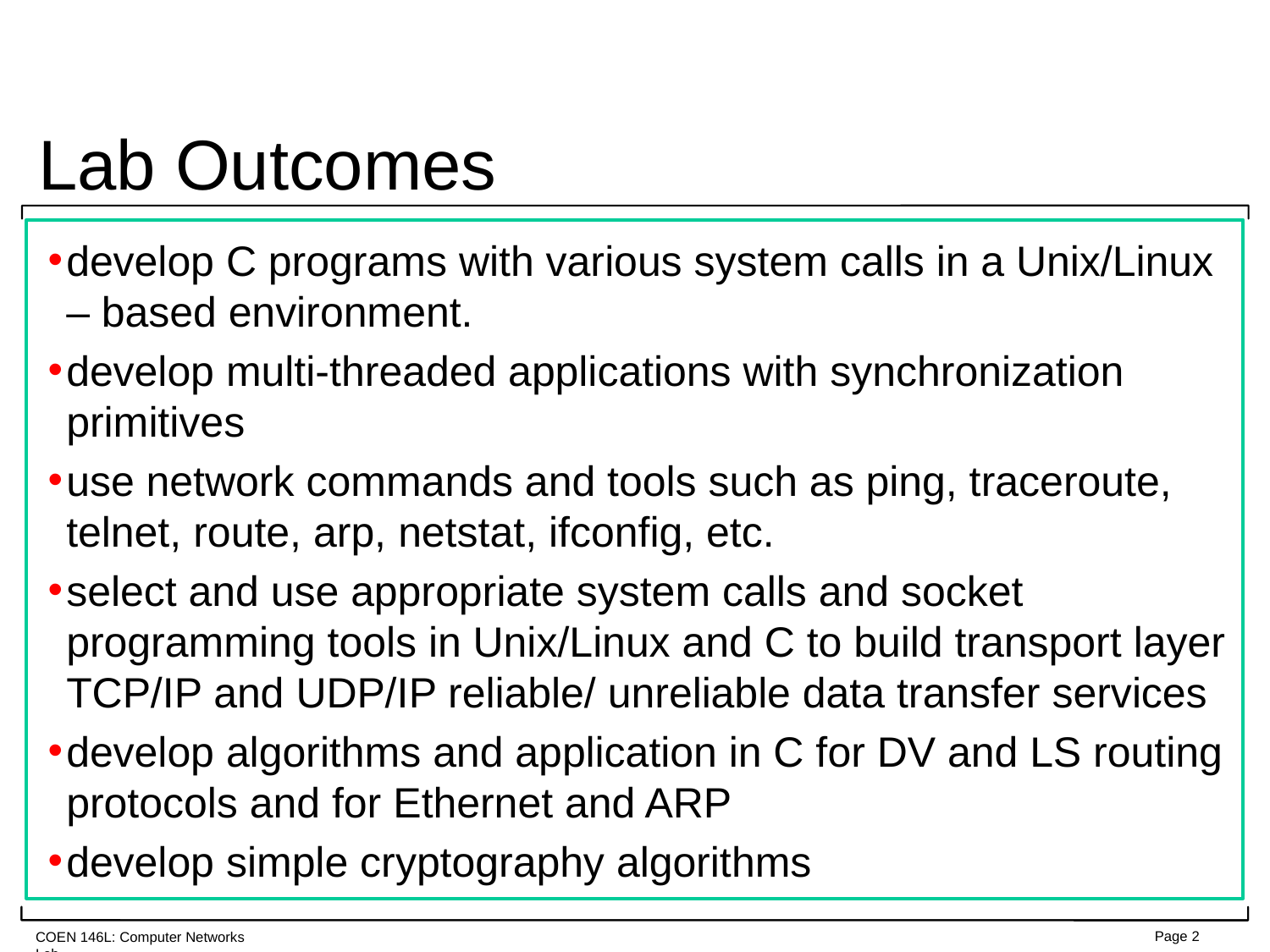

# Lab Outcomes

develop C programs with various system calls in a Unix/Linux – based environment.
develop multi-threaded applications with synchronization primitives
use network commands and tools such as ping, traceroute, telnet, route, arp, netstat, ifconfig, etc.
select and use appropriate system calls and socket programming tools in Unix/Linux and C to build transport layer TCP/IP and UDP/IP reliable/ unreliable data transfer services
develop algorithms and application in C for DV and LS routing protocols and for Ethernet and ARP
develop simple cryptography algorithms